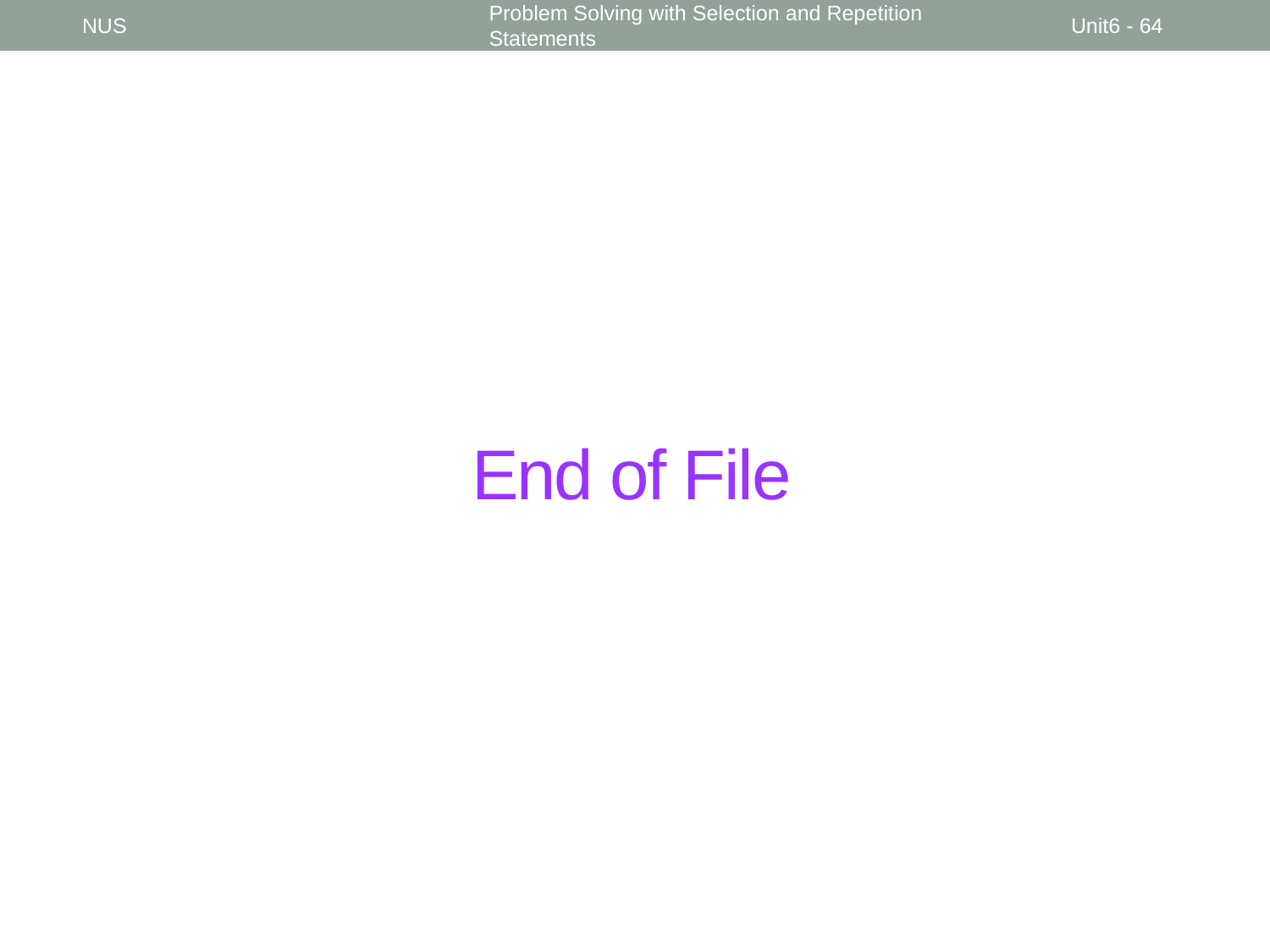

NUS
Problem Solving with Selection and Repetition Statements
Unit6 - 64
# End of File